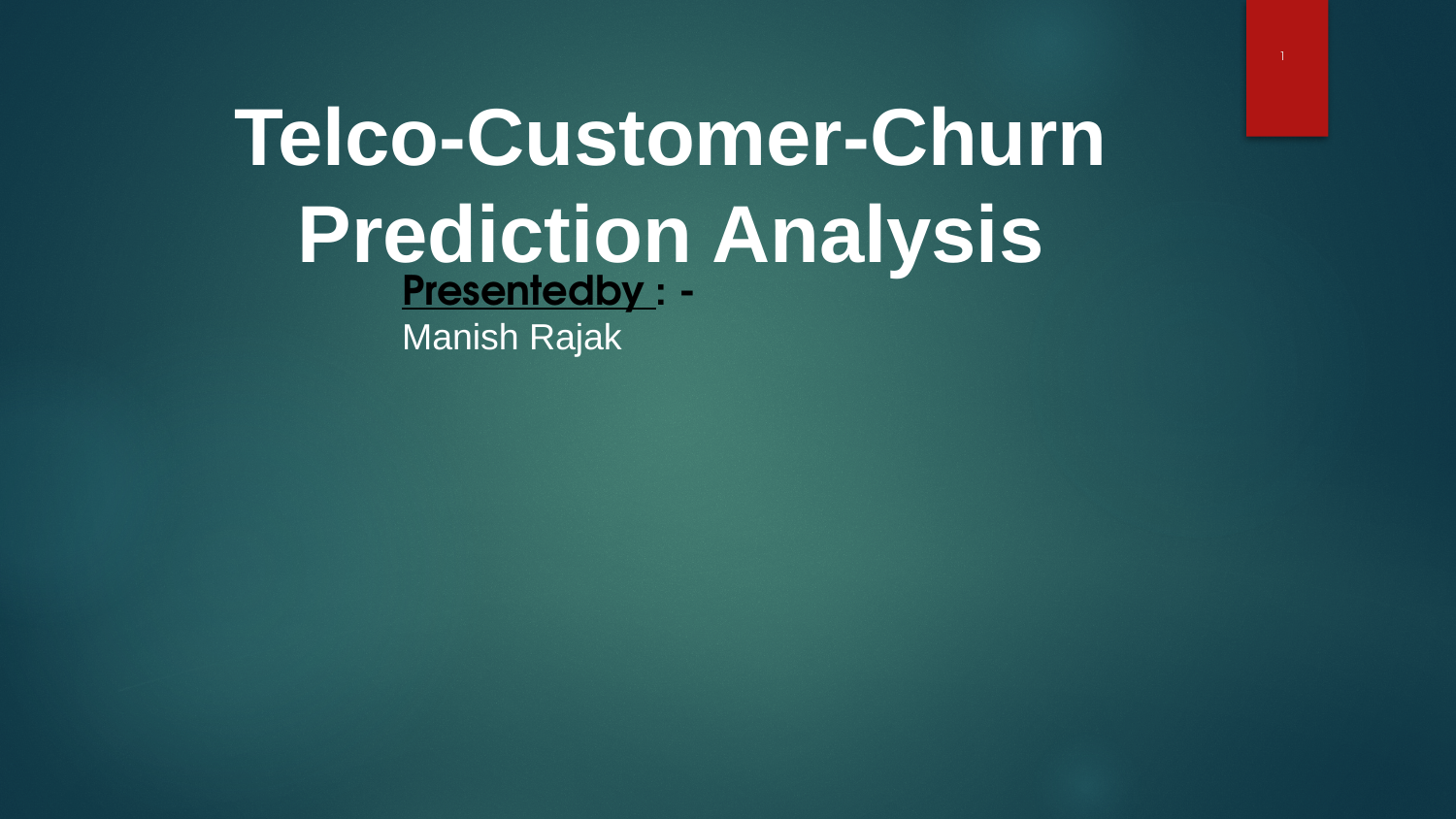

# 1
Telco-Customer-Churn Prediction Analysis
Presentedby : -
Manish Rajak